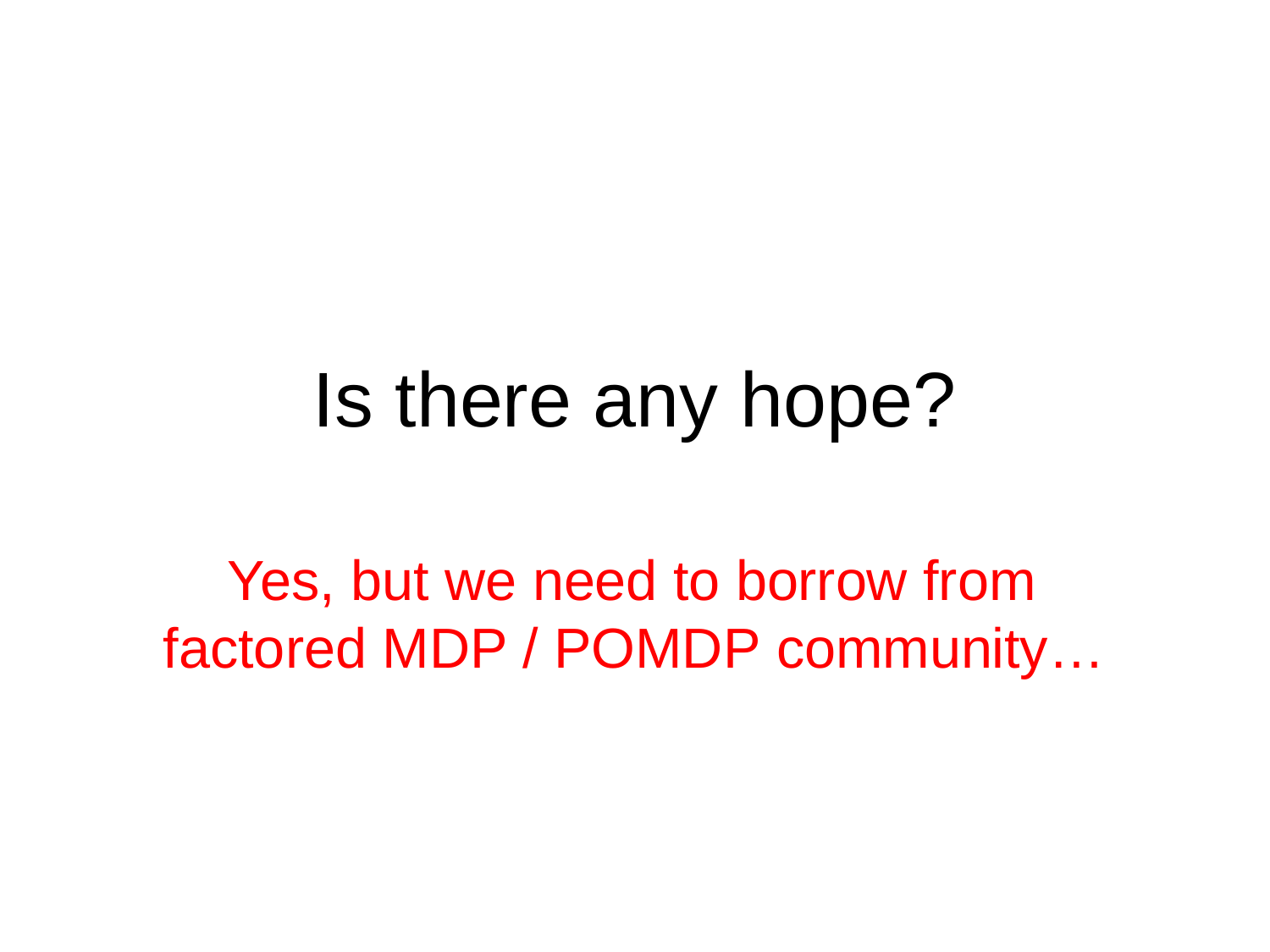

Is there any hope?
Yes, but we need to borrow from  factored MDP / POMDP community…